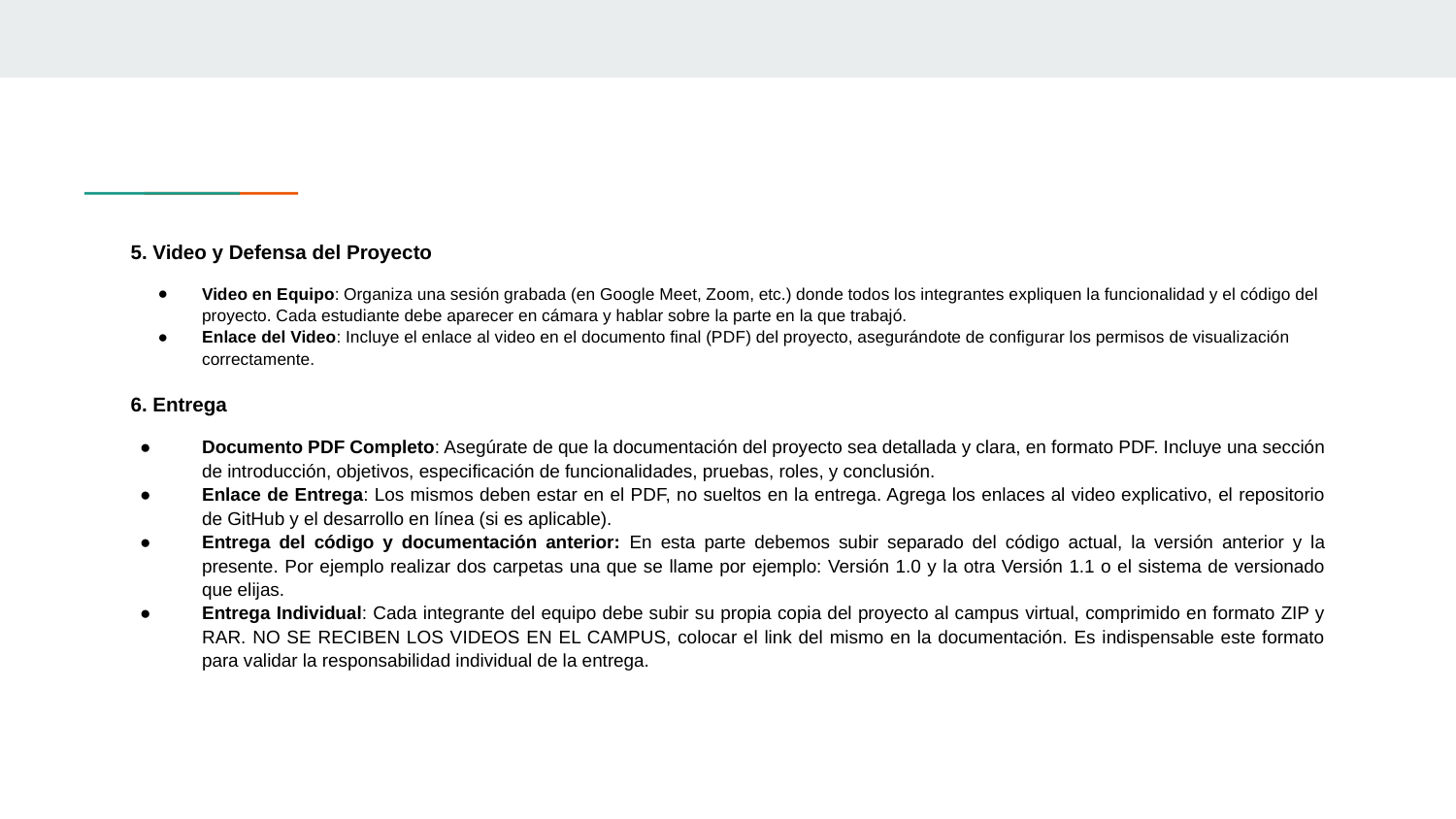

5. Video y Defensa del Proyecto
Video en Equipo: Organiza una sesión grabada (en Google Meet, Zoom, etc.) donde todos los integrantes expliquen la funcionalidad y el código del proyecto. Cada estudiante debe aparecer en cámara y hablar sobre la parte en la que trabajó.
Enlace del Video: Incluye el enlace al video en el documento final (PDF) del proyecto, asegurándote de configurar los permisos de visualización correctamente.
6. Entrega
Documento PDF Completo: Asegúrate de que la documentación del proyecto sea detallada y clara, en formato PDF. Incluye una sección de introducción, objetivos, especificación de funcionalidades, pruebas, roles, y conclusión.
Enlace de Entrega: Los mismos deben estar en el PDF, no sueltos en la entrega. Agrega los enlaces al video explicativo, el repositorio de GitHub y el desarrollo en línea (si es aplicable).
Entrega del código y documentación anterior: En esta parte debemos subir separado del código actual, la versión anterior y la presente. Por ejemplo realizar dos carpetas una que se llame por ejemplo: Versión 1.0 y la otra Versión 1.1 o el sistema de versionado que elijas.
Entrega Individual: Cada integrante del equipo debe subir su propia copia del proyecto al campus virtual, comprimido en formato ZIP y RAR. NO SE RECIBEN LOS VIDEOS EN EL CAMPUS, colocar el link del mismo en la documentación. Es indispensable este formato para validar la responsabilidad individual de la entrega.